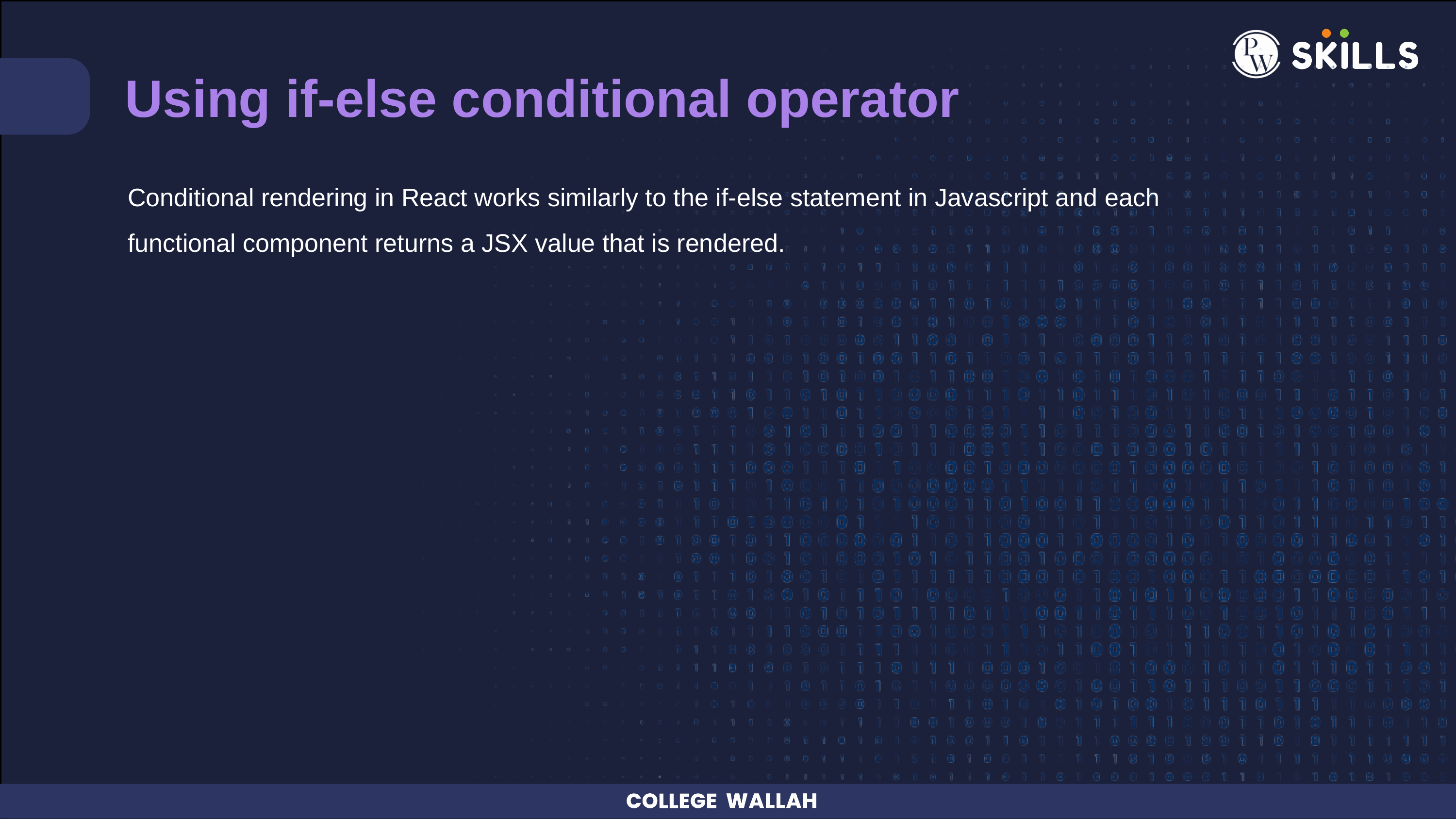

Using if-else conditional operator
Conditional rendering in React works similarly to the if-else statement in Javascript and each functional component returns a JSX value that is rendered.